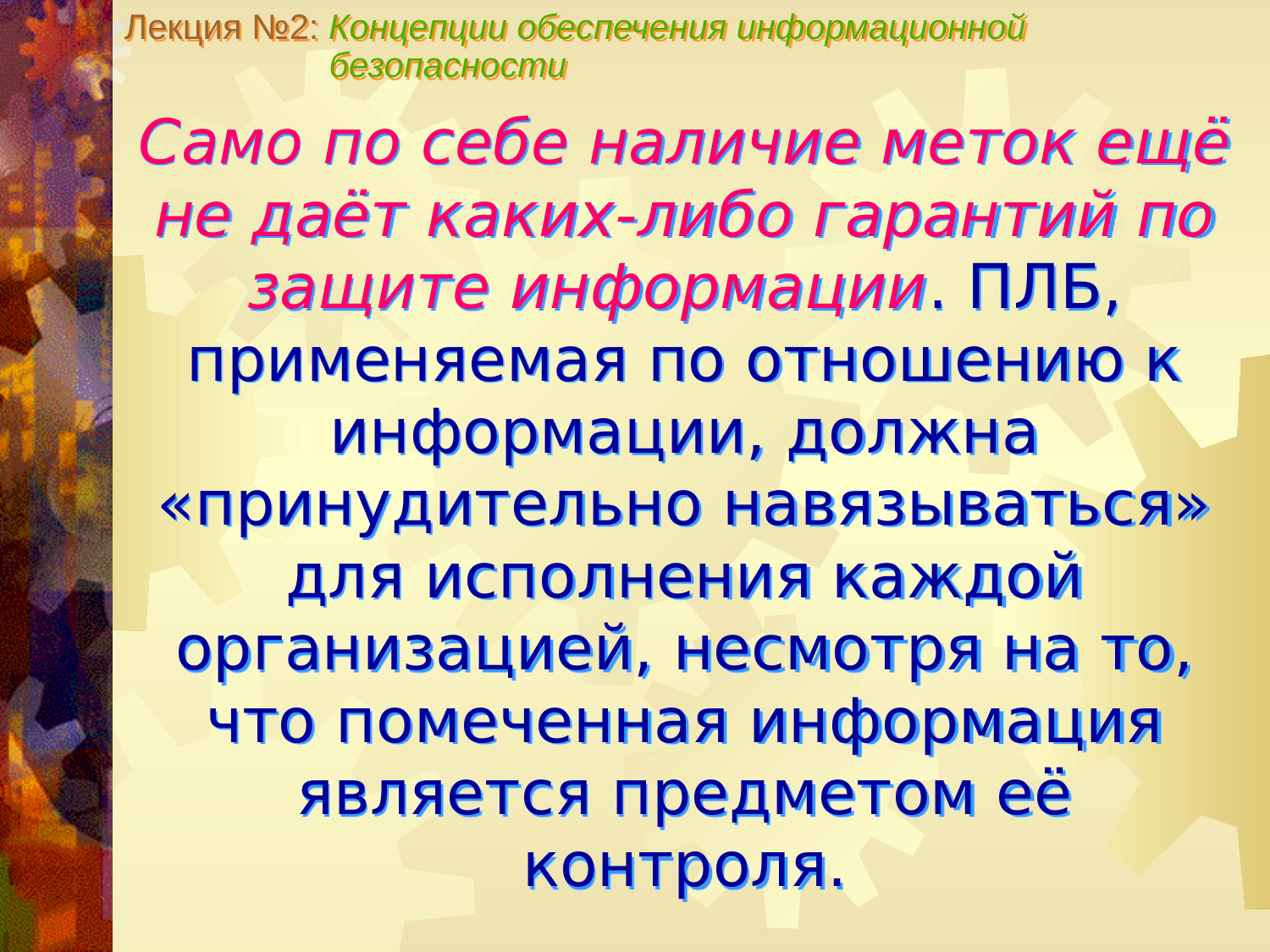

Лекция №2: Концепции обеспечения информационной
                       безопасности
Само по себе наличие меток ещё не даёт каких-либо гарантий по защите информации. ПЛБ, применяемая по отношению к информации, должна «принудительно навязываться» для исполнения каждой организацией, несмотря на то, что помеченная информация является предметом её контроля.